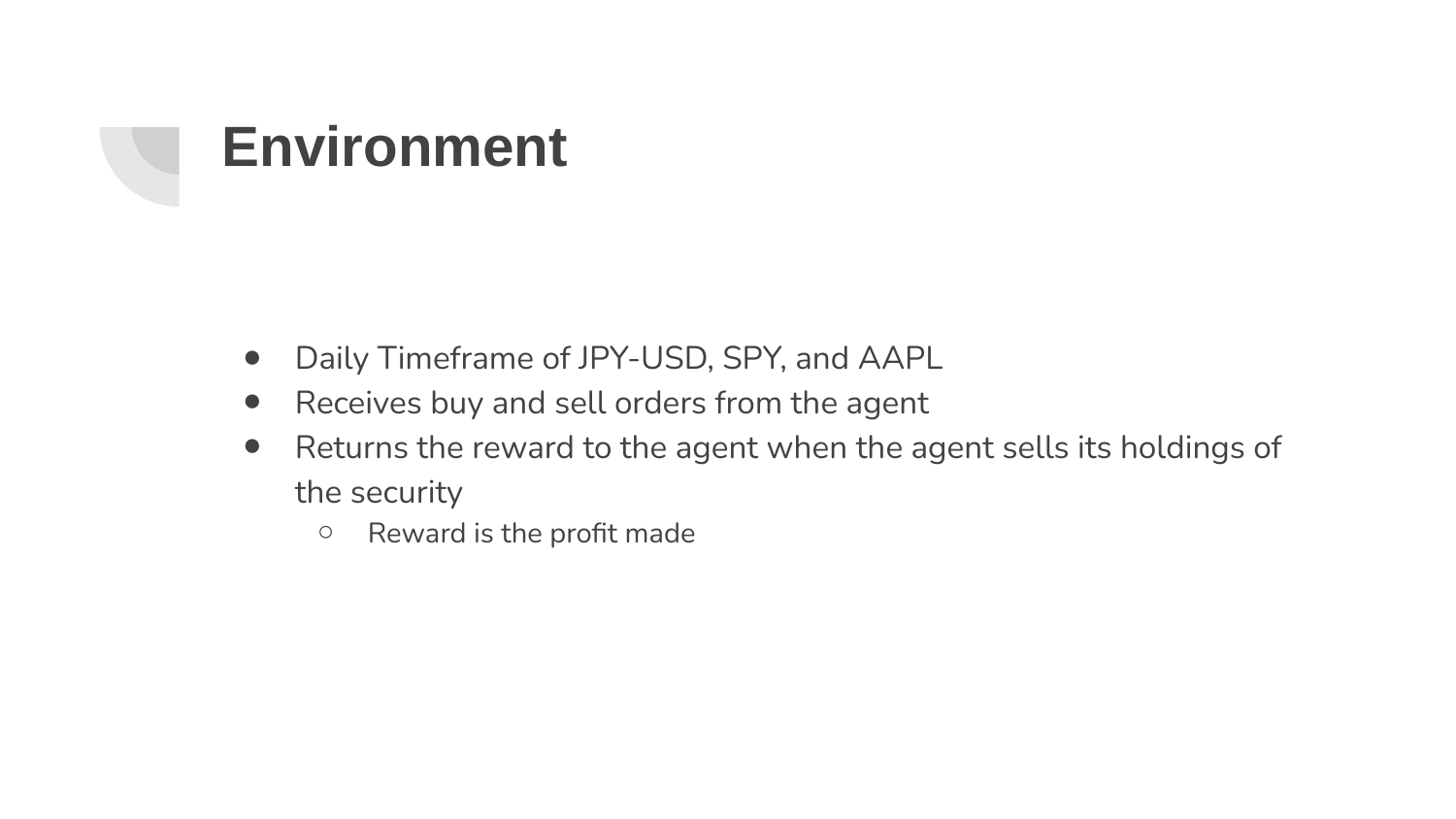

# Environment
Daily Timeframe of JPY-USD, SPY, and AAPL
Receives buy and sell orders from the agent
Returns the reward to the agent when the agent sells its holdings of the security
Reward is the profit made